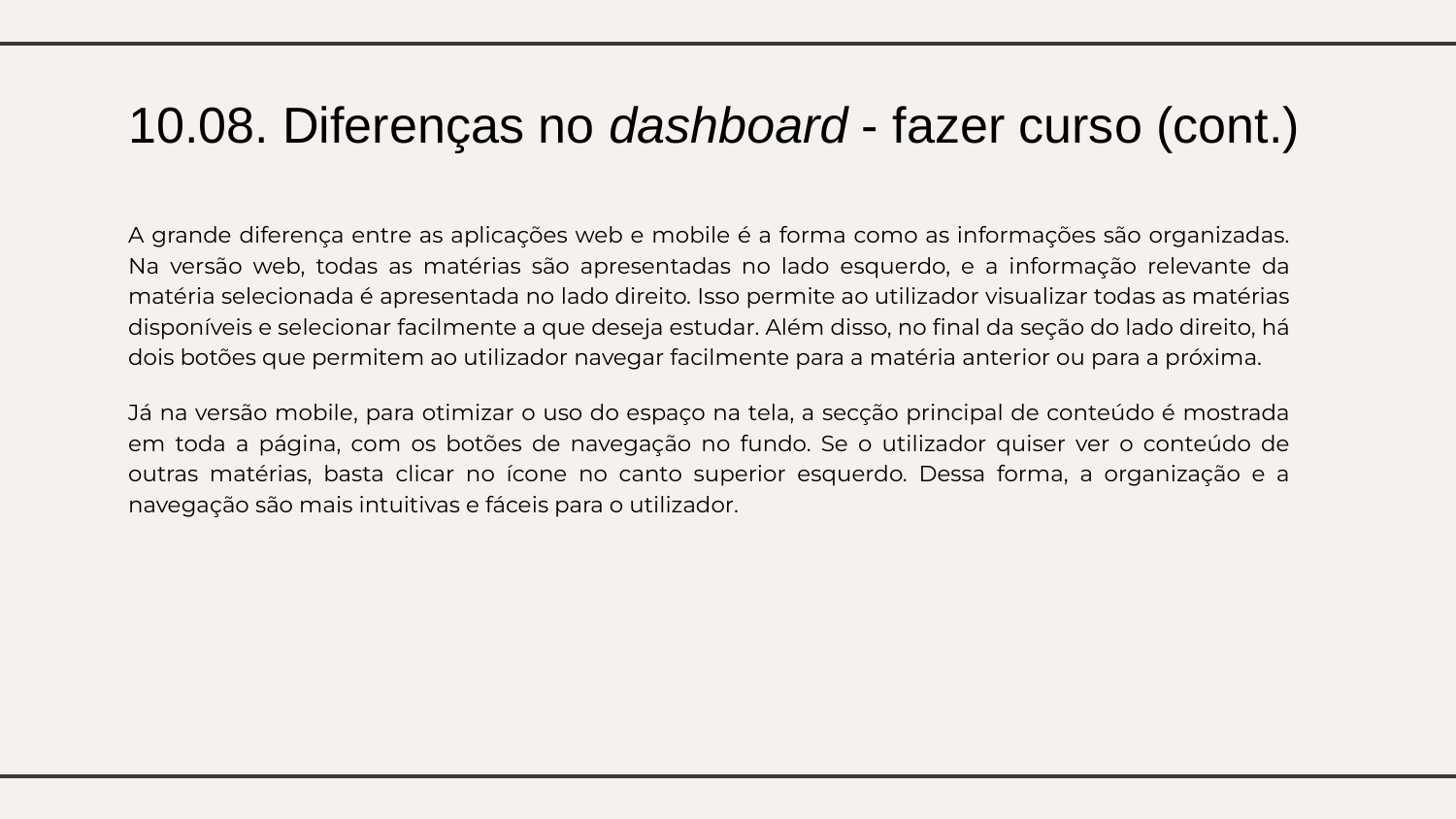

# 10.08. Diferenças no dashboard - fazer curso (cont.)
A grande diferença entre as aplicações web e mobile é a forma como as informações são organizadas. Na versão web, todas as matérias são apresentadas no lado esquerdo, e a informação relevante da matéria selecionada é apresentada no lado direito. Isso permite ao utilizador visualizar todas as matérias disponíveis e selecionar facilmente a que deseja estudar. Além disso, no final da seção do lado direito, há dois botões que permitem ao utilizador navegar facilmente para a matéria anterior ou para a próxima.
Já na versão mobile, para otimizar o uso do espaço na tela, a secção principal de conteúdo é mostrada em toda a página, com os botões de navegação no fundo. Se o utilizador quiser ver o conteúdo de outras matérias, basta clicar no ícone no canto superior esquerdo. Dessa forma, a organização e a navegação são mais intuitivas e fáceis para o utilizador.